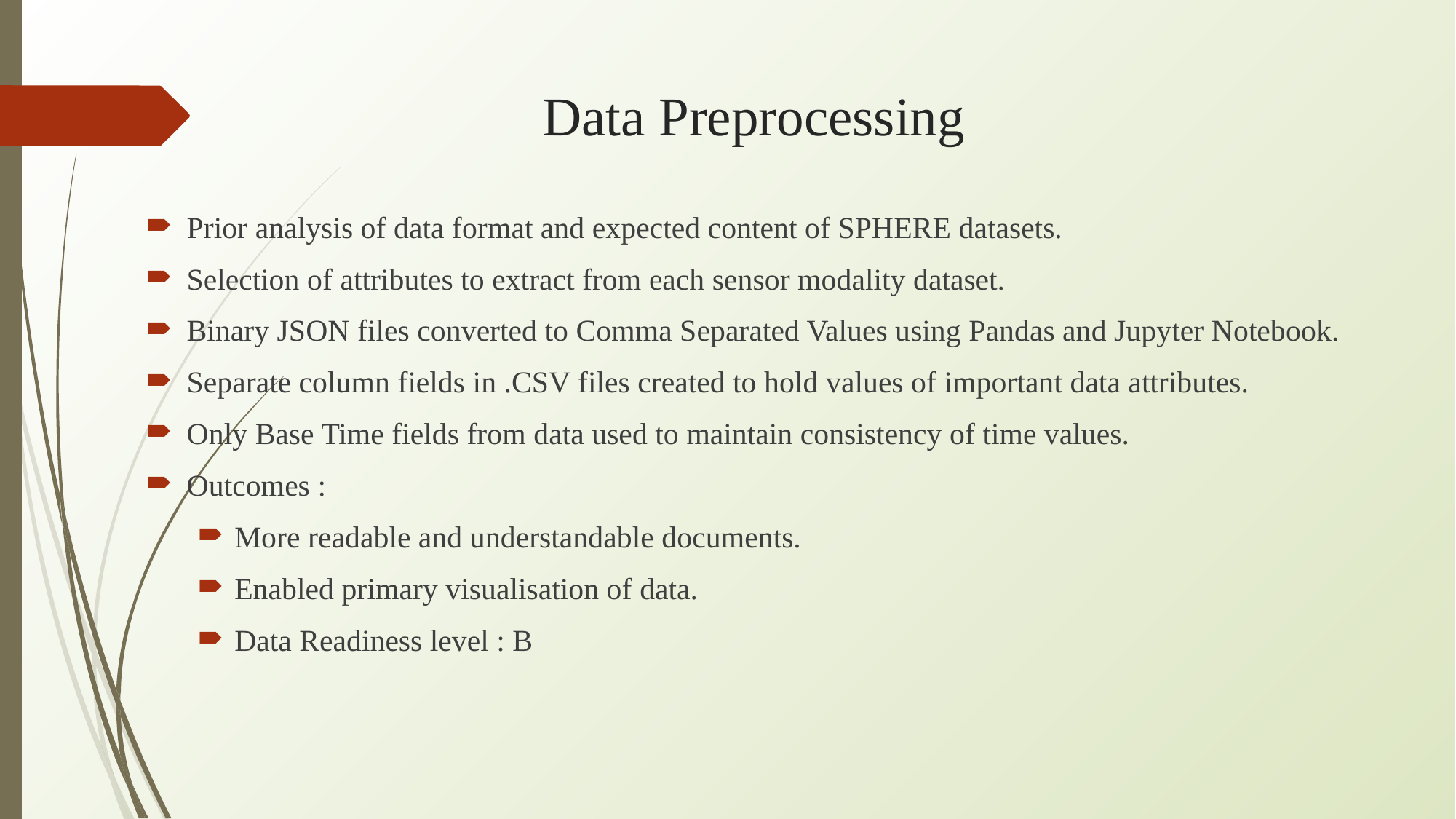

# Data Preprocessing
Prior analysis of data format and expected content of SPHERE datasets.
Selection of attributes to extract from each sensor modality dataset.
Binary JSON files converted to Comma Separated Values using Pandas and Jupyter Notebook.
Separate column fields in .CSV files created to hold values of important data attributes.
Only Base Time fields from data used to maintain consistency of time values.
Outcomes :
More readable and understandable documents.
Enabled primary visualisation of data.
Data Readiness level : B